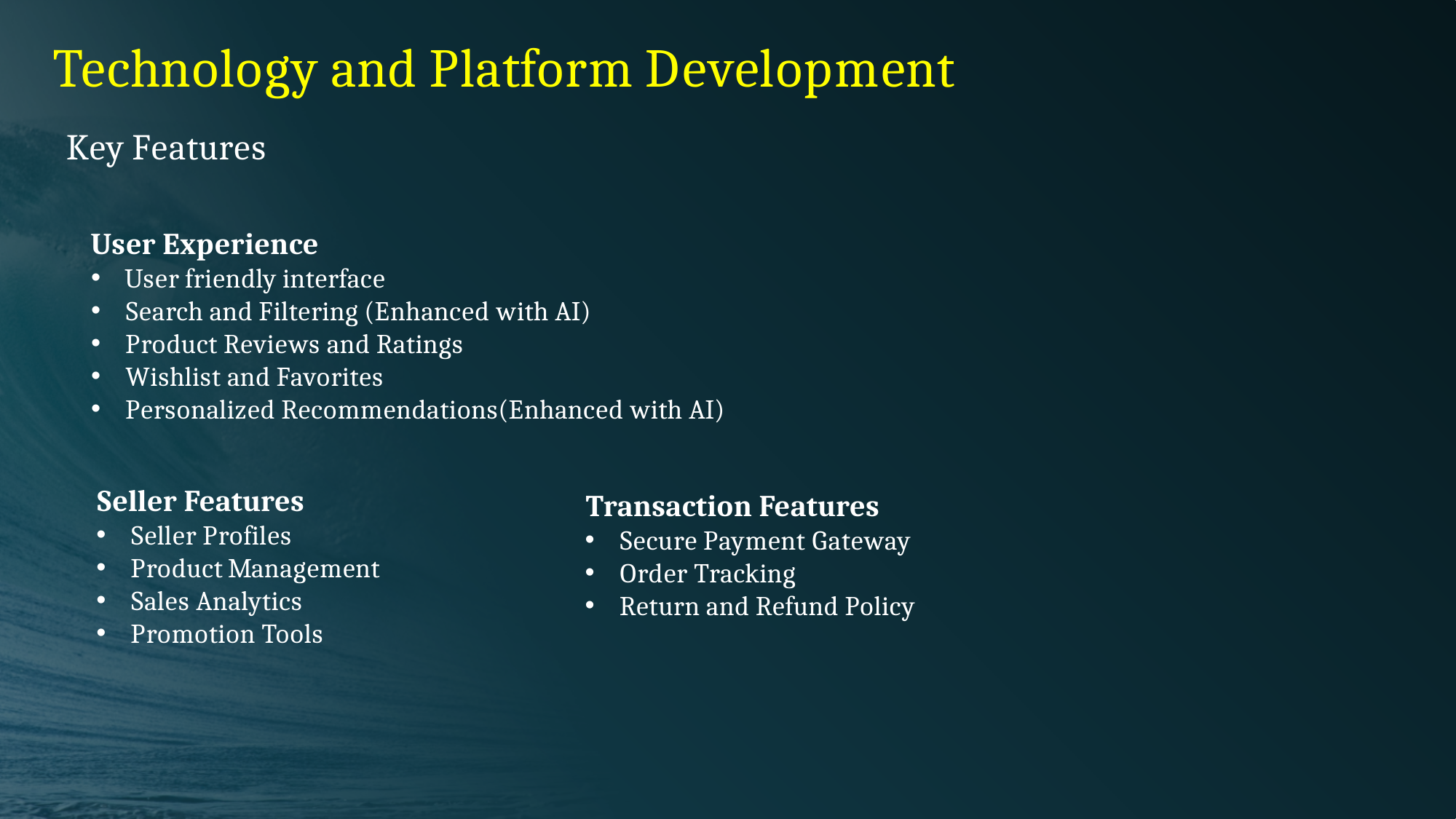

Technology and Platform Development
Key Features
User Experience
User friendly interface
Search and Filtering (Enhanced with AI)
Product Reviews and Ratings
Wishlist and Favorites
Personalized Recommendations(Enhanced with AI)
Seller Features​
Seller Profiles
Product Management
Sales Analytics
Promotion Tools​
Transaction Features
Secure Payment Gateway
Order Tracking
Return and Refund Policy​​​